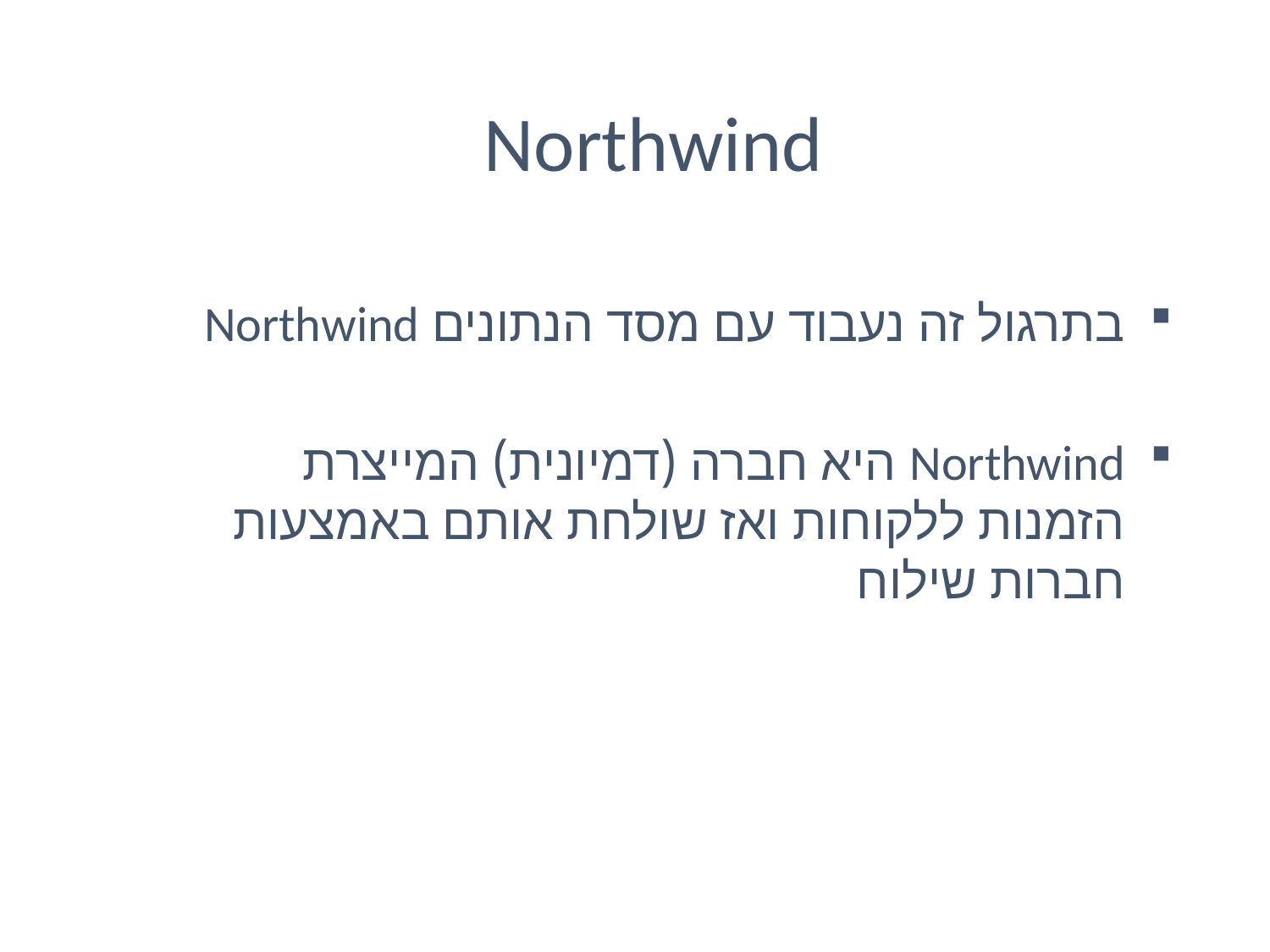

# Northwind
בתרגול זה נעבוד עם מסד הנתונים Northwind

Northwind היא חברה (דמיונית) המייצרת הזמנות ללקוחות ואז שולחת אותם באמצעות חברות שילוח